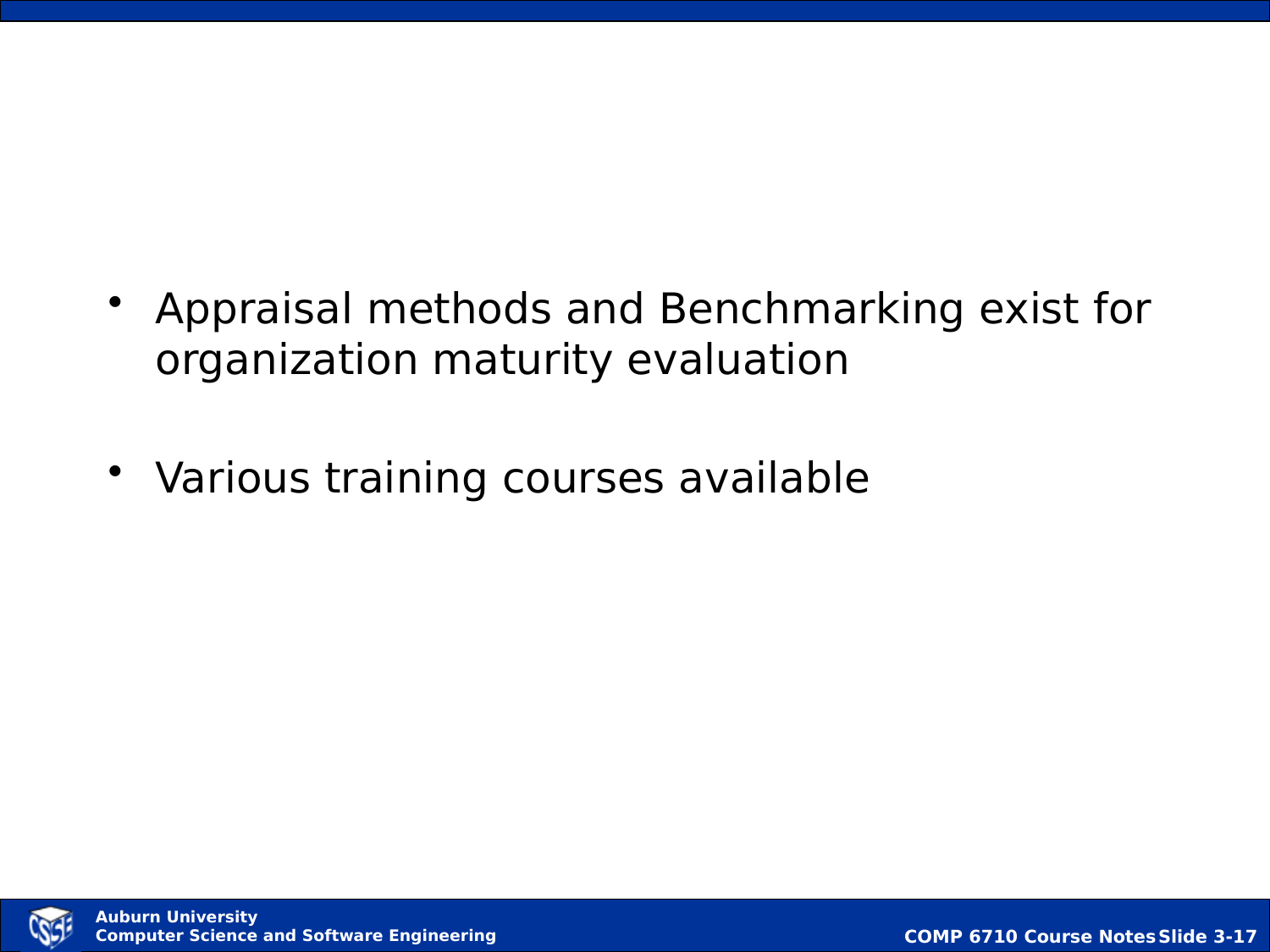

Appraisal methods and Benchmarking exist for organization maturity evaluation

Various training courses available